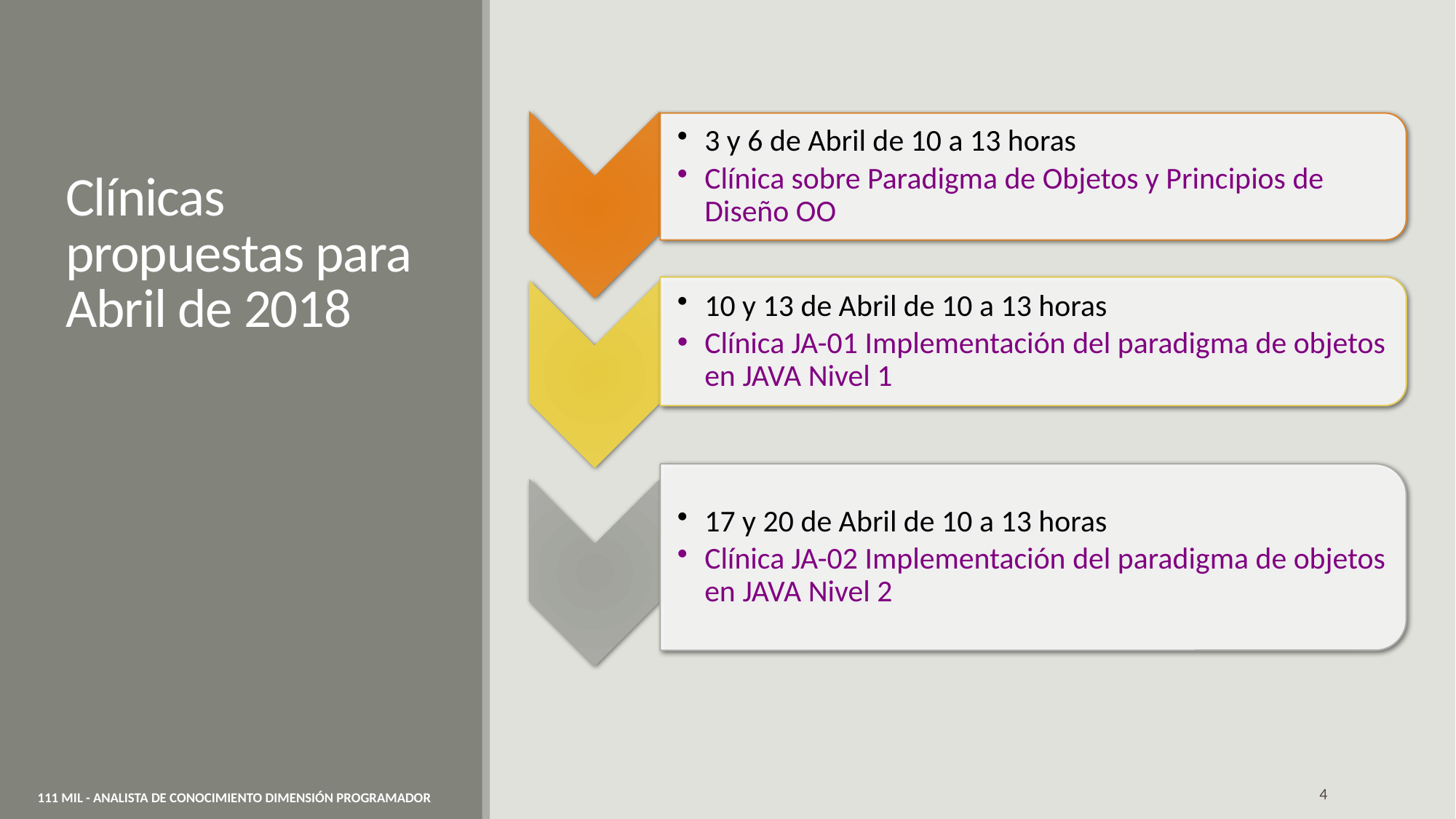

# Clínicas propuestas para Abril de 2018

3 y 6 de Abril de 10 a 13 horas
Clínica sobre Paradigma de Objetos y Principios de Diseño OO

10 y 13 de Abril de 10 a 13 horas
Clínica JA-01 Implementación del paradigma de objetos en JAVA Nivel 1

17 y 20 de Abril de 10 a 13 horas
Clínica JA-02 Implementación del paradigma de objetos en JAVA Nivel 2
4
111 Mil - Analista de Conocimiento Dimensión Programador